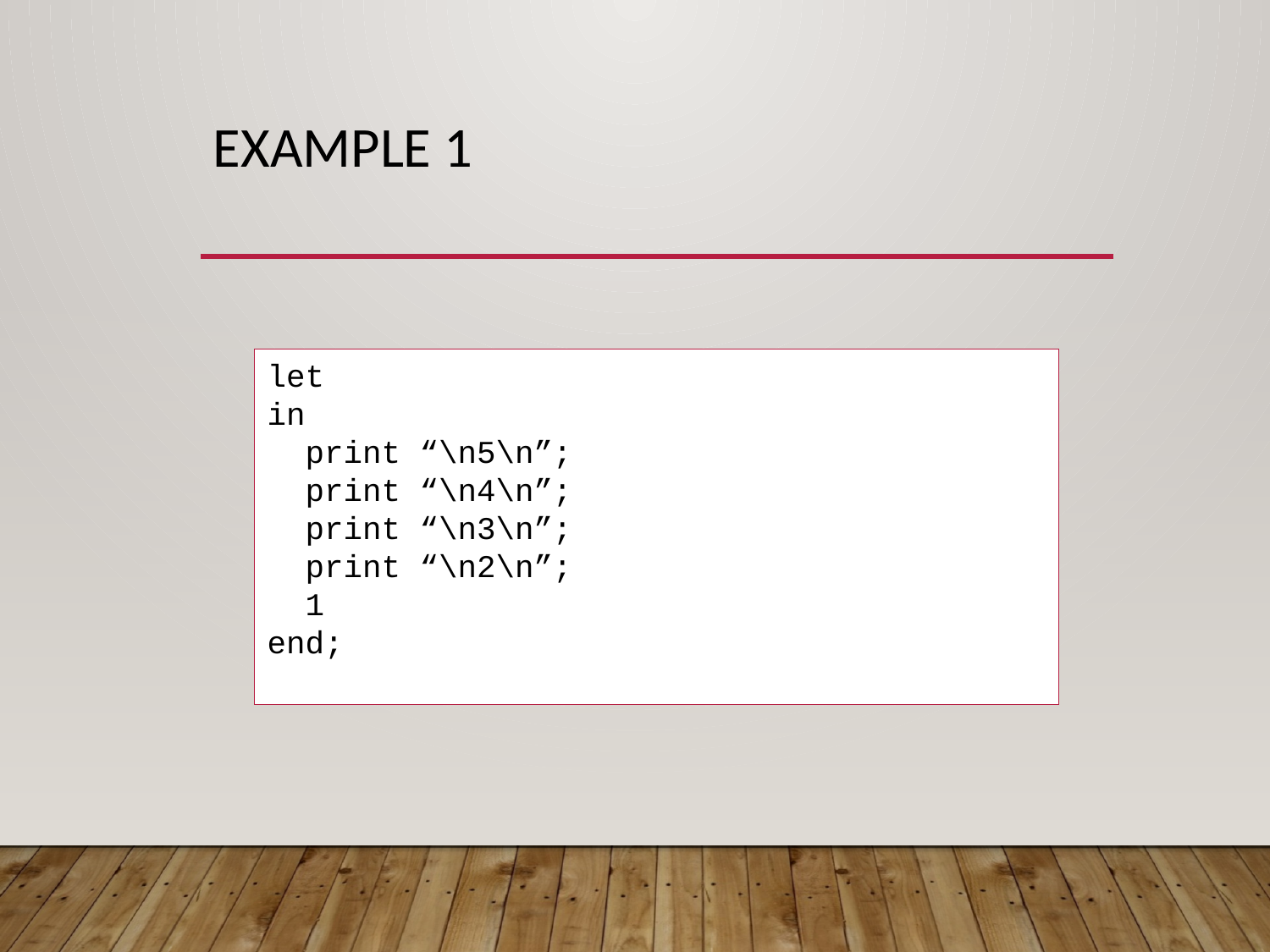

# Example 1
let
in
  print “\n5\n”;
  print “\n4\n”;
  print “\n3\n”;
  print “\n2\n”;
  1
end;